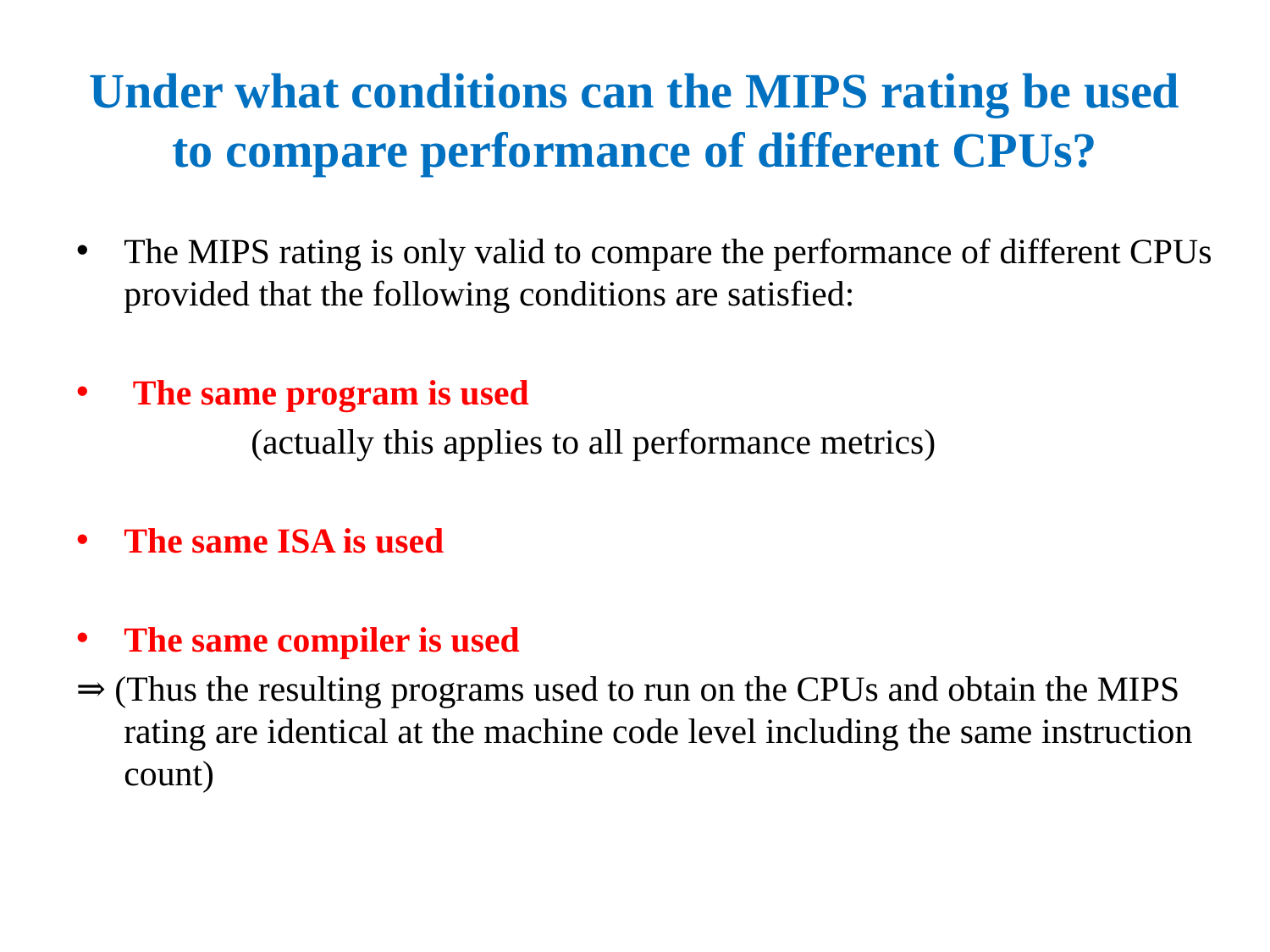

# Under what conditions can the MIPS rating be used to compare performance of different CPUs?
The MIPS rating is only valid to compare the performance of different CPUs provided that the following conditions are satisfied:

 The same program is used
		(actually this applies to all performance metrics)

The same ISA is used

The same compiler is used
⇒ (Thus the resulting programs used to run on the CPUs and obtain the MIPS rating are identical at the machine code level including the same instruction count)